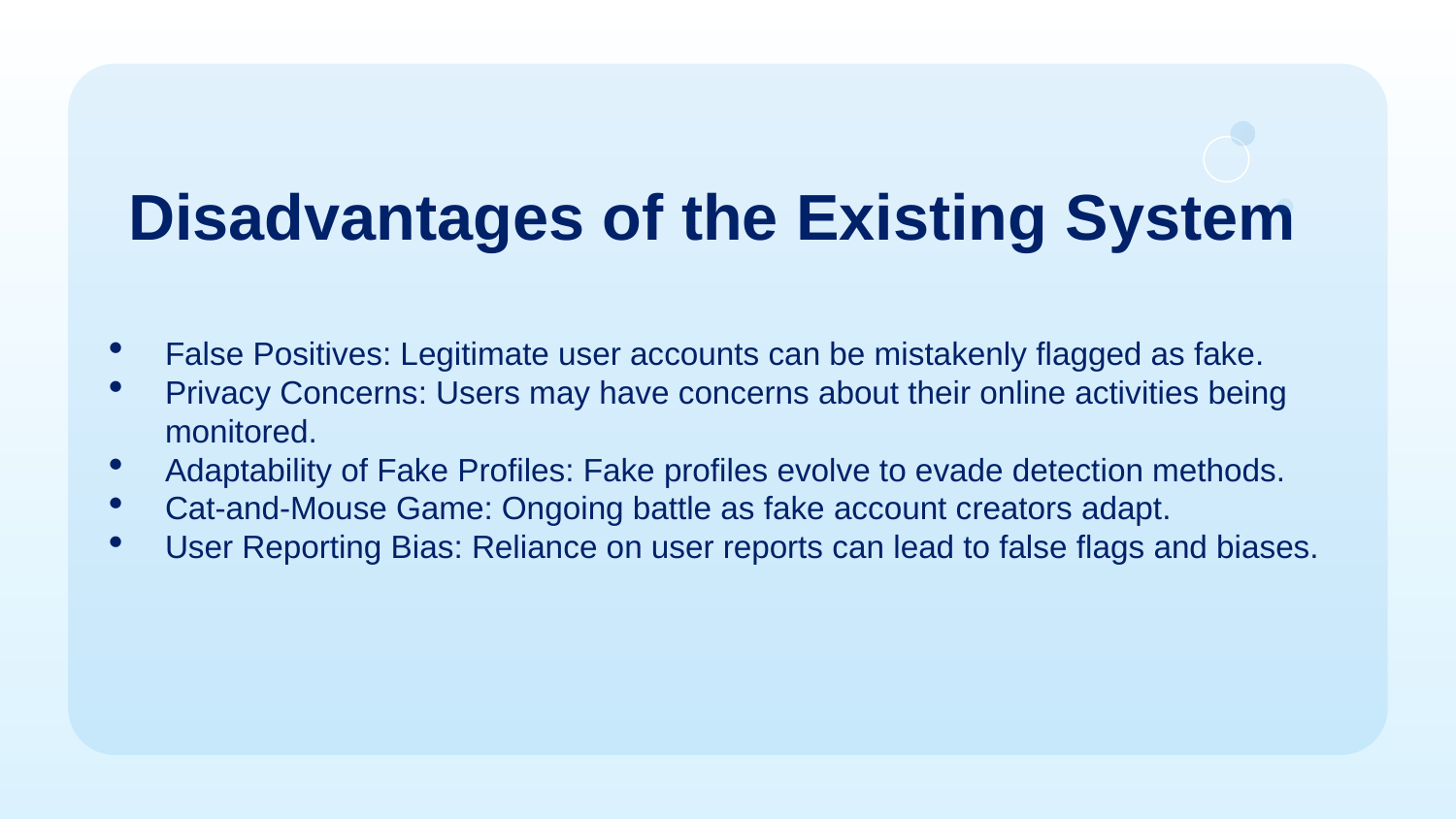

# Disadvantages of the Existing System

False Positives: Legitimate user accounts can be mistakenly flagged as fake.
Privacy Concerns: Users may have concerns about their online activities being monitored.
Adaptability of Fake Profiles: Fake profiles evolve to evade detection methods.
Cat-and-Mouse Game: Ongoing battle as fake account creators adapt.
User Reporting Bias: Reliance on user reports can lead to false flags and biases.